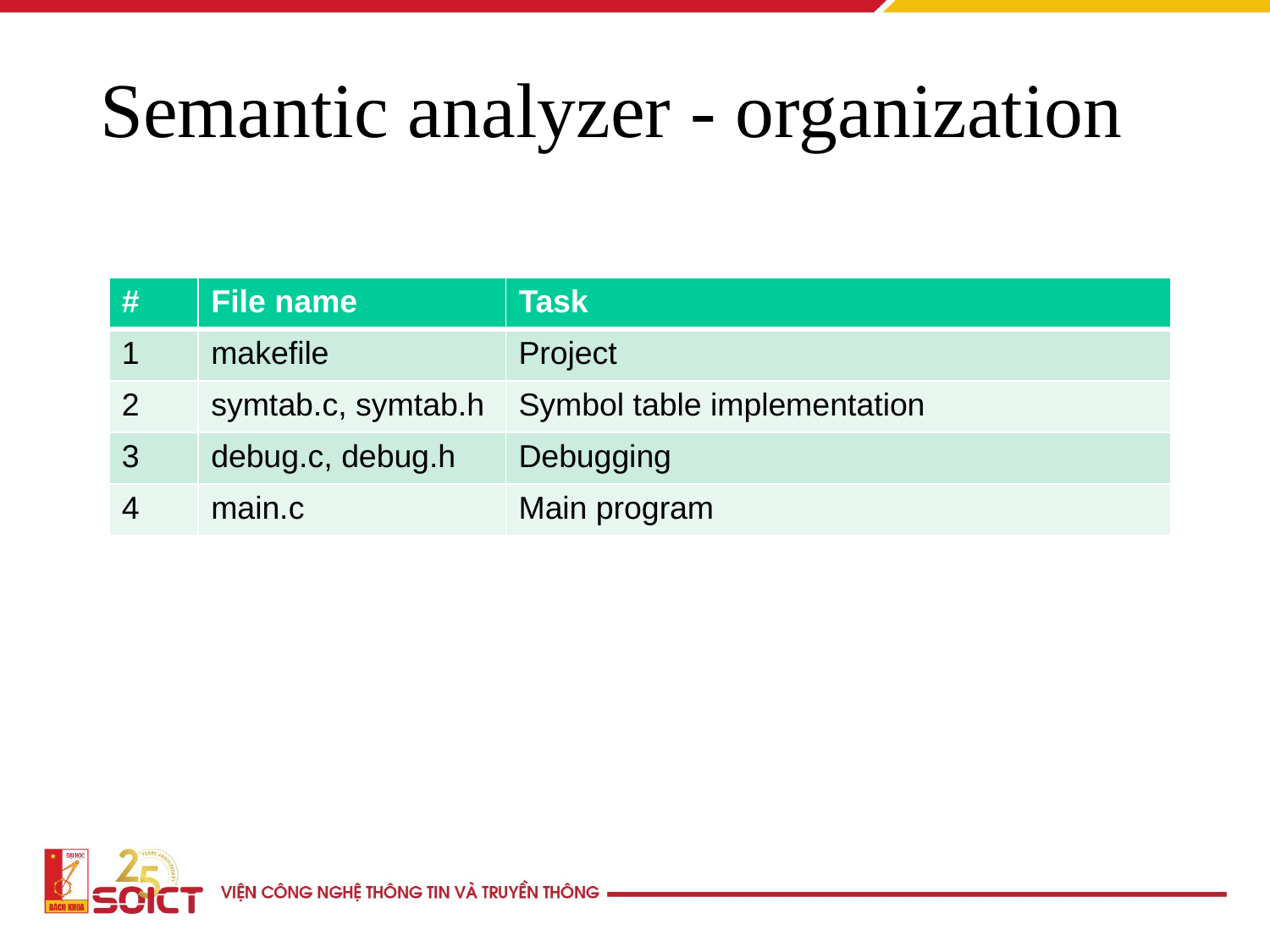

# Semantic analyzer - organization
| # | File name | Task |
| --- | --- | --- |
| 1 | makefile | Project |
| 2 | symtab.c, symtab.h | Symbol table implementation |
| 3 | debug.c, debug.h | Debugging |
| 4 | main.c | Main program |